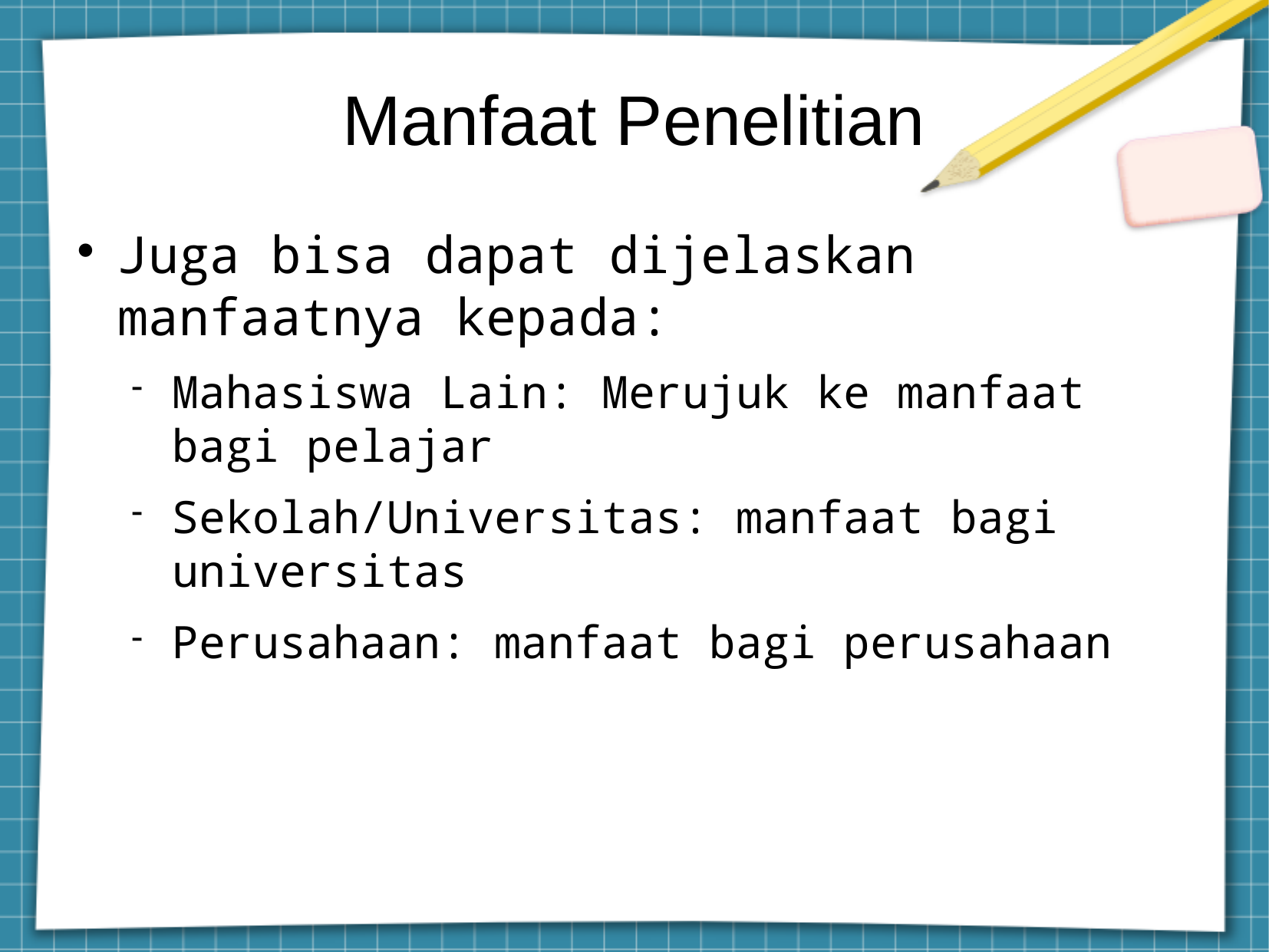

Manfaat Penelitian
Juga bisa dapat dijelaskan manfaatnya kepada:
Mahasiswa Lain: Merujuk ke manfaat bagi pelajar
Sekolah/Universitas: manfaat bagi universitas
Perusahaan: manfaat bagi perusahaan